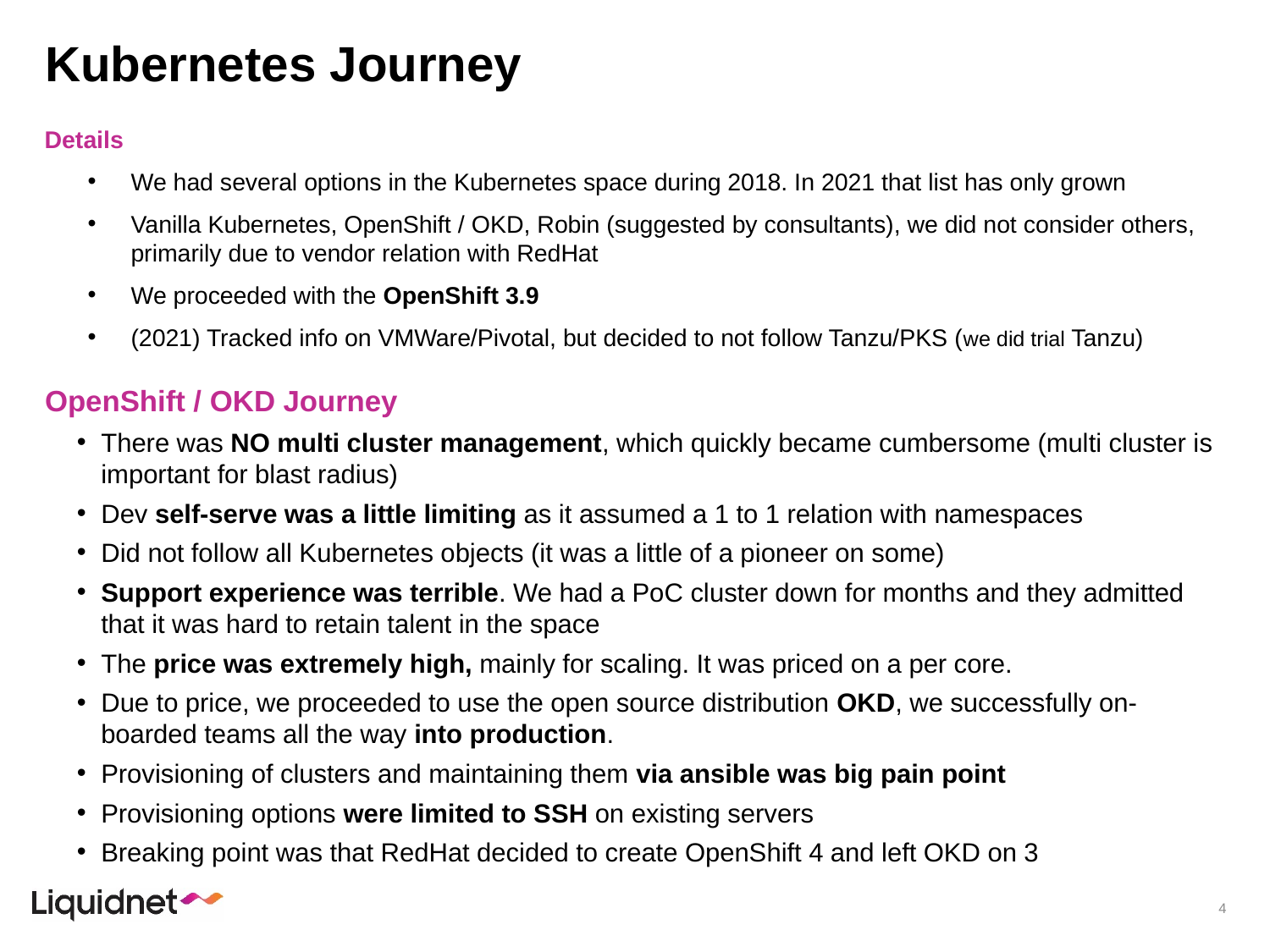

# Kubernetes Journey
Details
We had several options in the Kubernetes space during 2018. In 2021 that list has only grown
Vanilla Kubernetes, OpenShift / OKD, Robin (suggested by consultants), we did not consider others, primarily due to vendor relation with RedHat
We proceeded with the OpenShift 3.9
(2021) Tracked info on VMWare/Pivotal, but decided to not follow Tanzu/PKS (we did trial Tanzu)

OpenShift / OKD Journey
There was NO multi cluster management, which quickly became cumbersome (multi cluster is important for blast radius)
Dev self-serve was a little limiting as it assumed a 1 to 1 relation with namespaces
Did not follow all Kubernetes objects (it was a little of a pioneer on some)
Support experience was terrible. We had a PoC cluster down for months and they admitted that it was hard to retain talent in the space
The price was extremely high, mainly for scaling. It was priced on a per core.
Due to price, we proceeded to use the open source distribution OKD, we successfully on-boarded teams all the way into production.
Provisioning of clusters and maintaining them via ansible was big pain point
Provisioning options were limited to SSH on existing servers
Breaking point was that RedHat decided to create OpenShift 4 and left OKD on 3

4